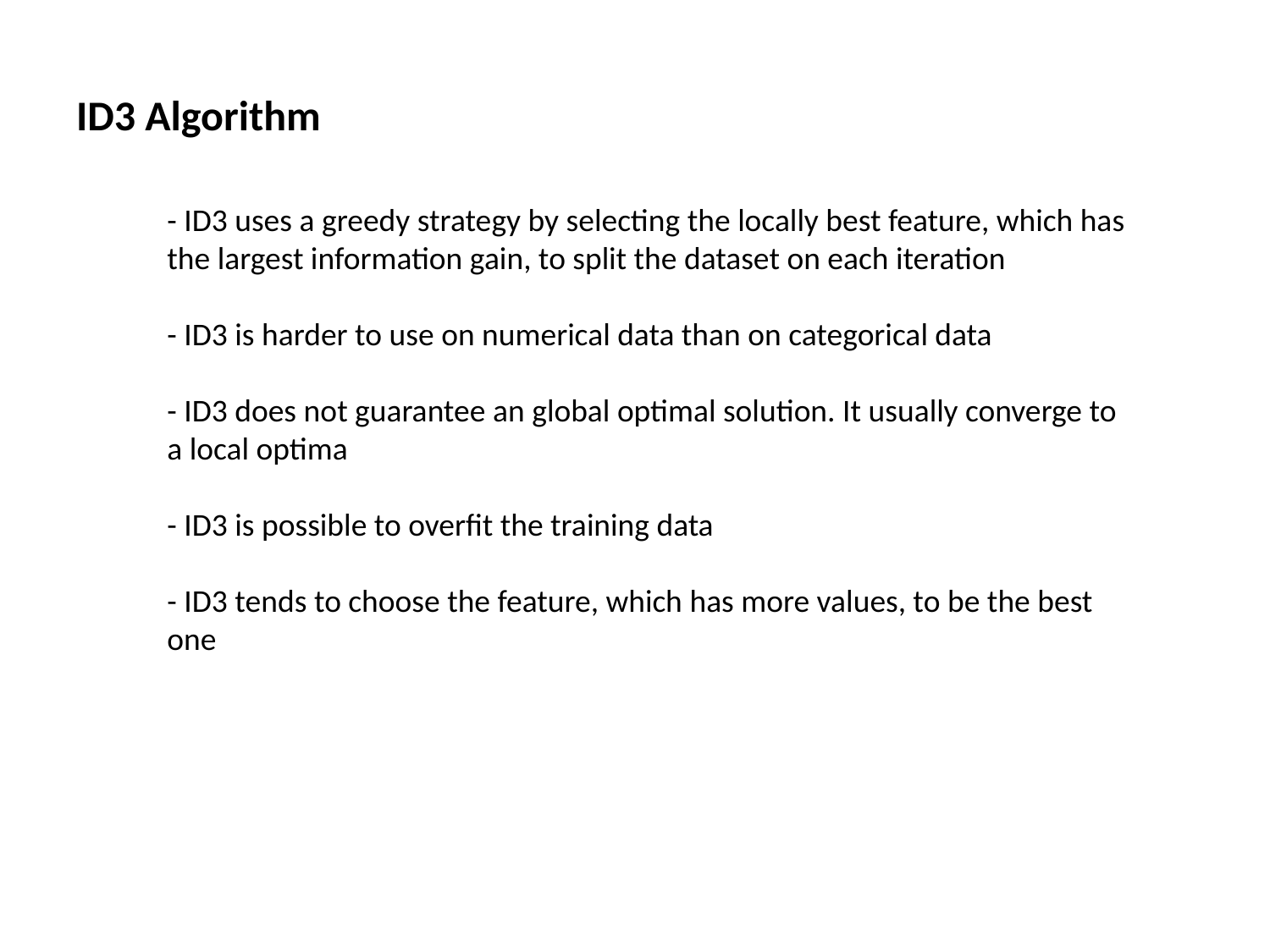

ID3 Algorithm
- ID3 uses a greedy strategy by selecting the locally best feature, which has the largest information gain, to split the dataset on each iteration

- ID3 is harder to use on numerical data than on categorical data

- ID3 does not guarantee an global optimal solution. It usually converge to a local optima

- ID3 is possible to overfit the training data

- ID3 tends to choose the feature, which has more values, to be the best one